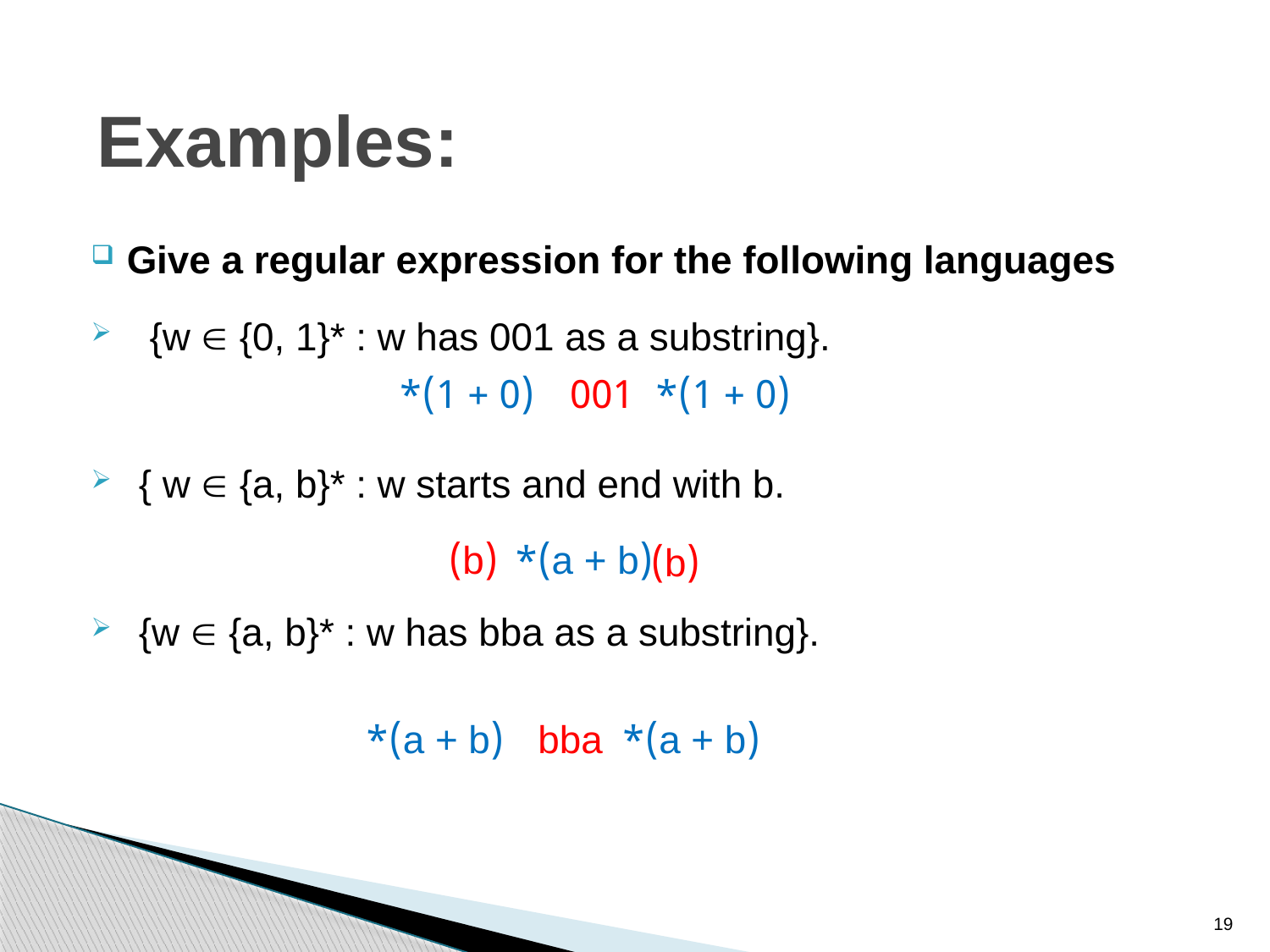

Examples:
Give a regular expression for the following languages
 {w ∈ {0, 1}* : w has 001 as a substring}.

{ w ∈ {a, b}* : w starts and end with b.

{w ∈ {a, b}* : w has bba as a substring}.

 (0 + 1)*
001
(0 + 1)*
(b)
(a + b)*
 (b)
 (a + b)*
bba
(a + b)*
19